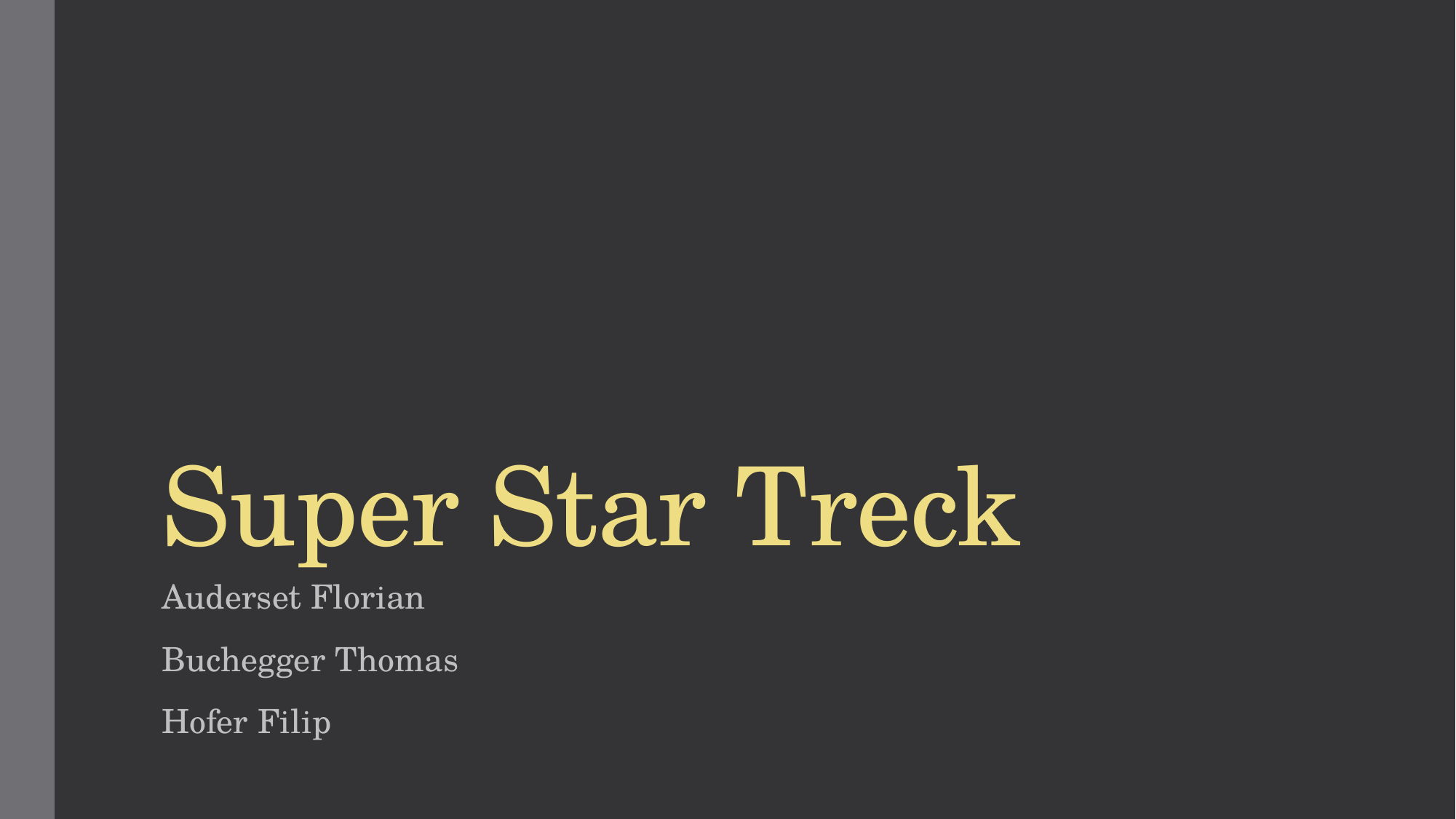

# Super Star Treck
Auderset Florian
Buchegger Thomas
Hofer Filip